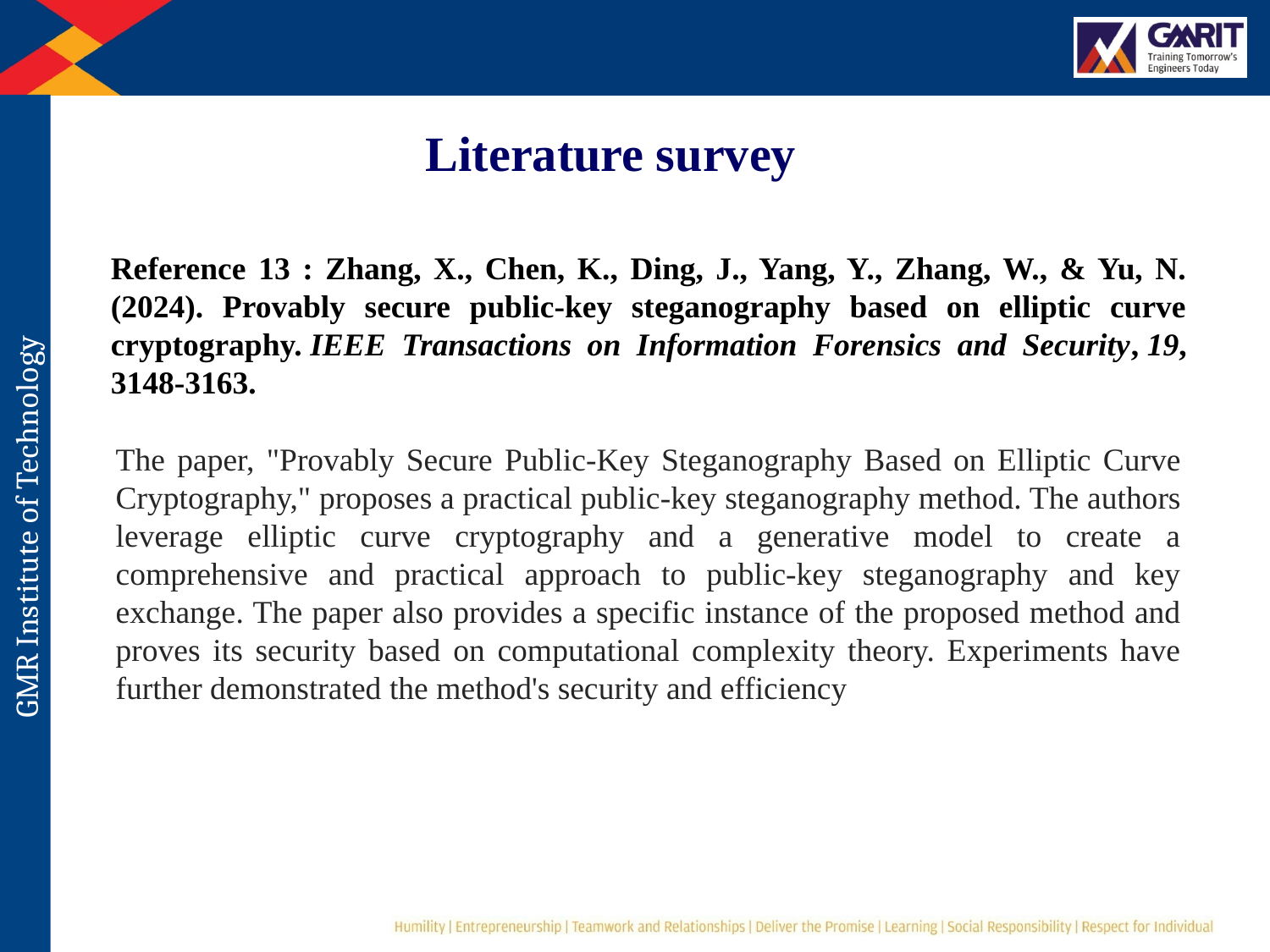

Literature survey
Reference 13 : Zhang, X., Chen, K., Ding, J., Yang, Y., Zhang, W., & Yu, N. (2024). Provably secure public-key steganography based on elliptic curve cryptography. IEEE Transactions on Information Forensics and Security, 19, 3148-3163.
The paper, "Provably Secure Public-Key Steganography Based on Elliptic Curve Cryptography," proposes a practical public-key steganography method. The authors leverage elliptic curve cryptography and a generative model to create a comprehensive and practical approach to public-key steganography and key exchange. The paper also provides a specific instance of the proposed method and proves its security based on computational complexity theory. Experiments have further demonstrated the method's security and efficiency